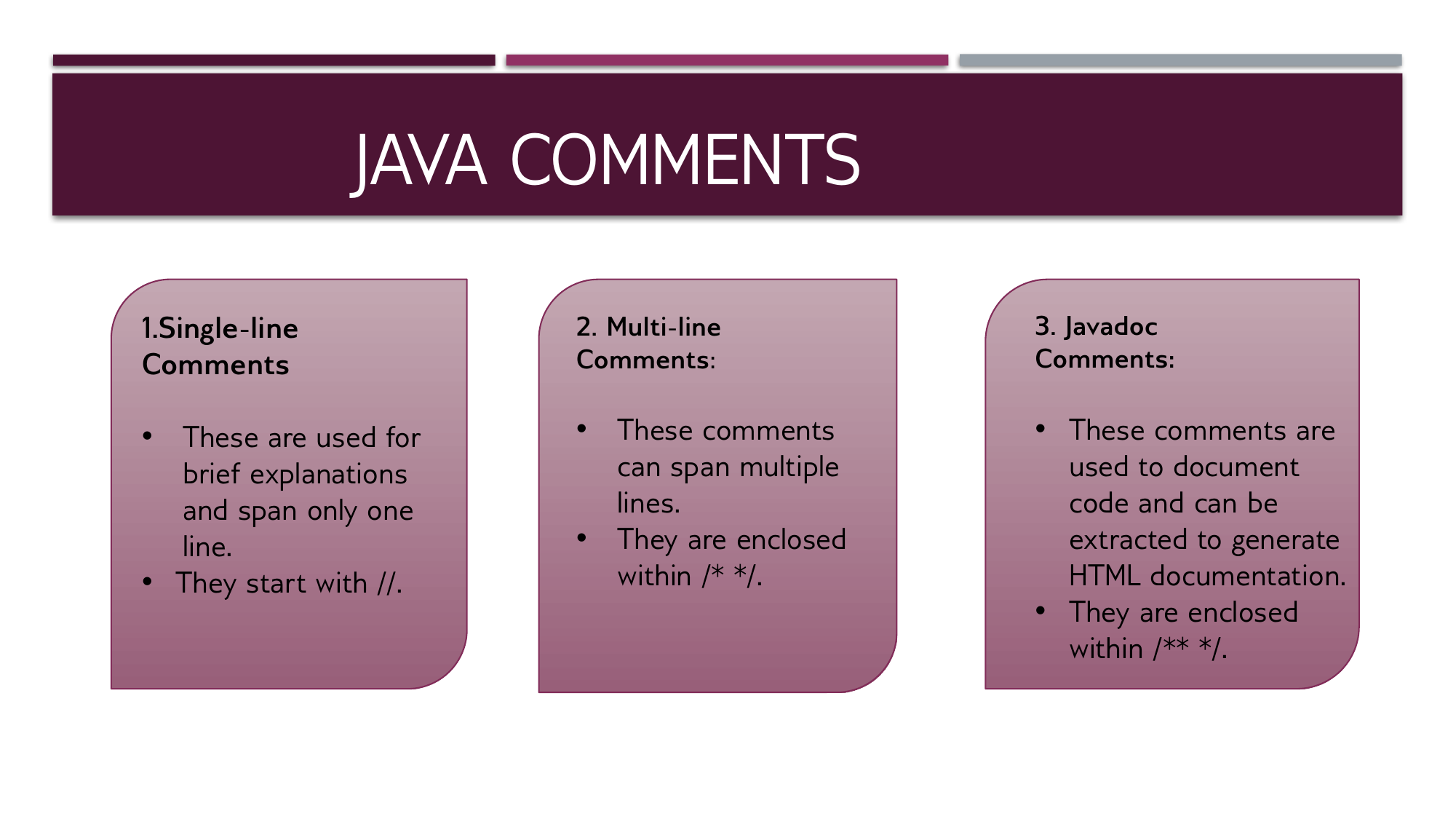

# Java Comments

1.Single-line Comments

These are used for brief explanations and span only one line.
They start with //.

3. Javadoc Comments:

2. Multi-line Comments:
These comments can span multiple lines.
They are enclosed within /* */.

These comments are used to document code and can be extracted to generate HTML documentation.
They are enclosed within /** */.